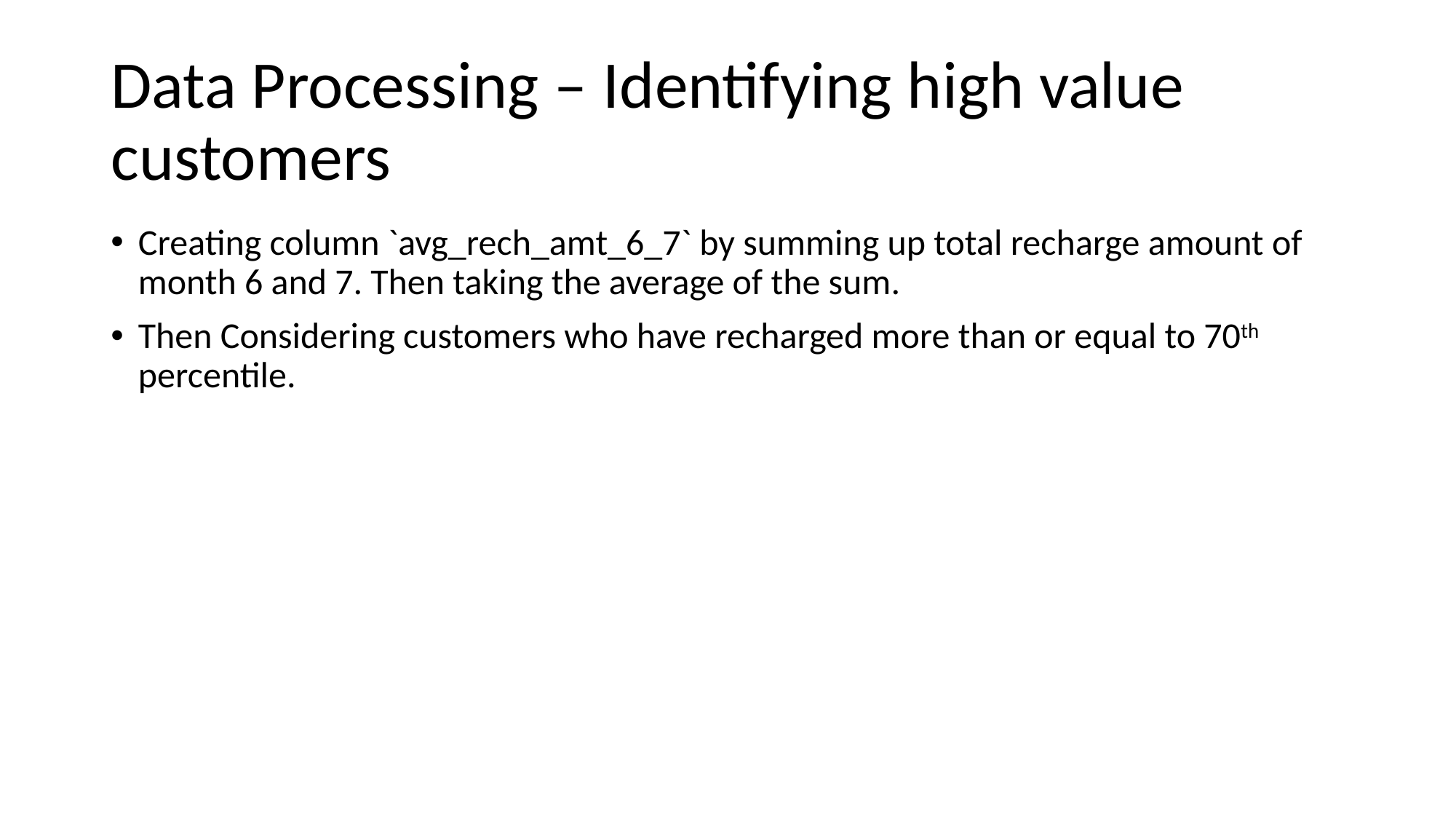

# Data Processing – Identifying high value customers
Creating column `avg_rech_amt_6_7` by summing up total recharge amount of month 6 and 7. Then taking the average of the sum.
Then Considering customers who have recharged more than or equal to 70th percentile.